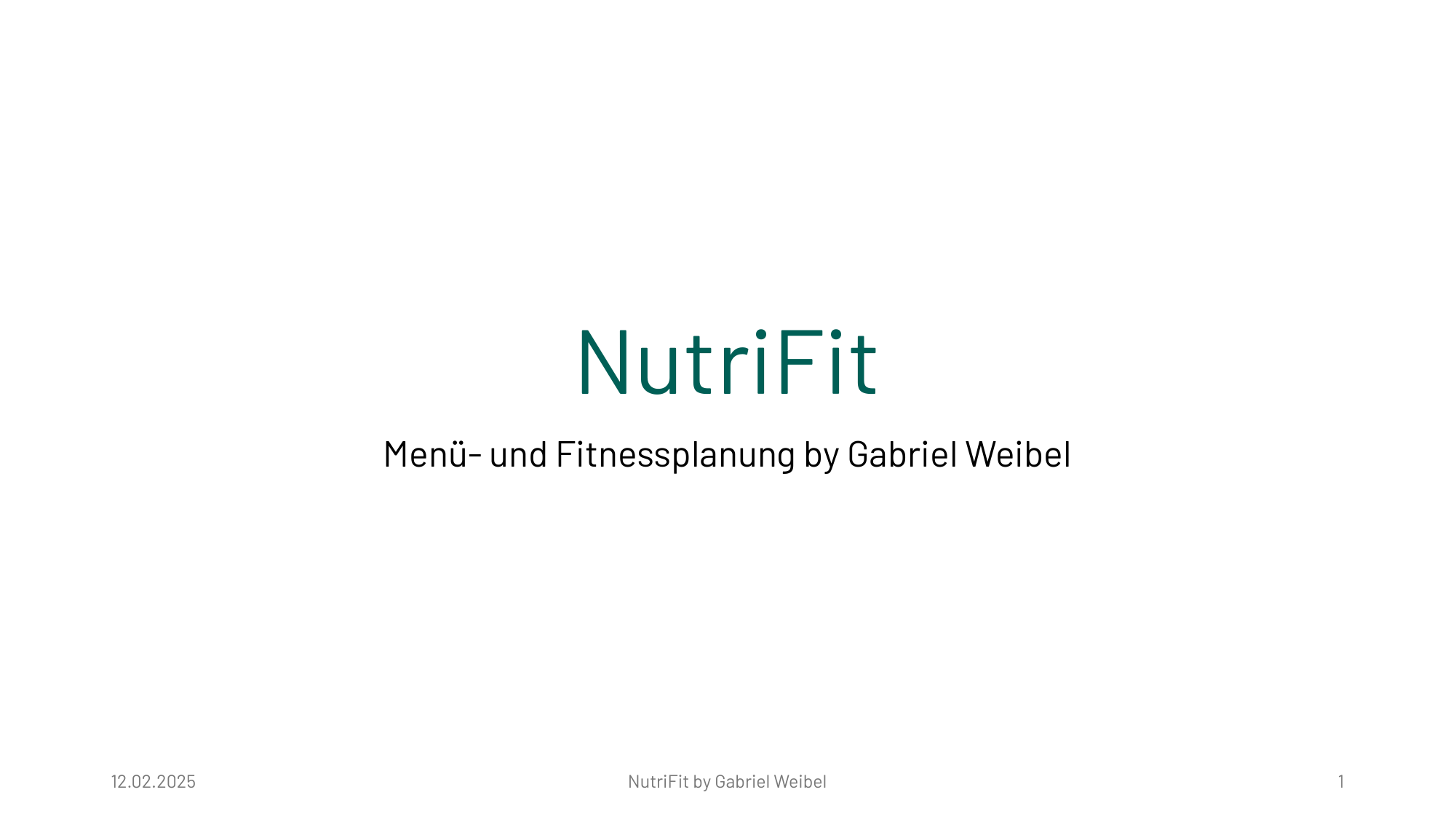

# NutriFit
Menü- und Fitnessplanung by Gabriel Weibel
12.02.2025
NutriFit by Gabriel Weibel
1